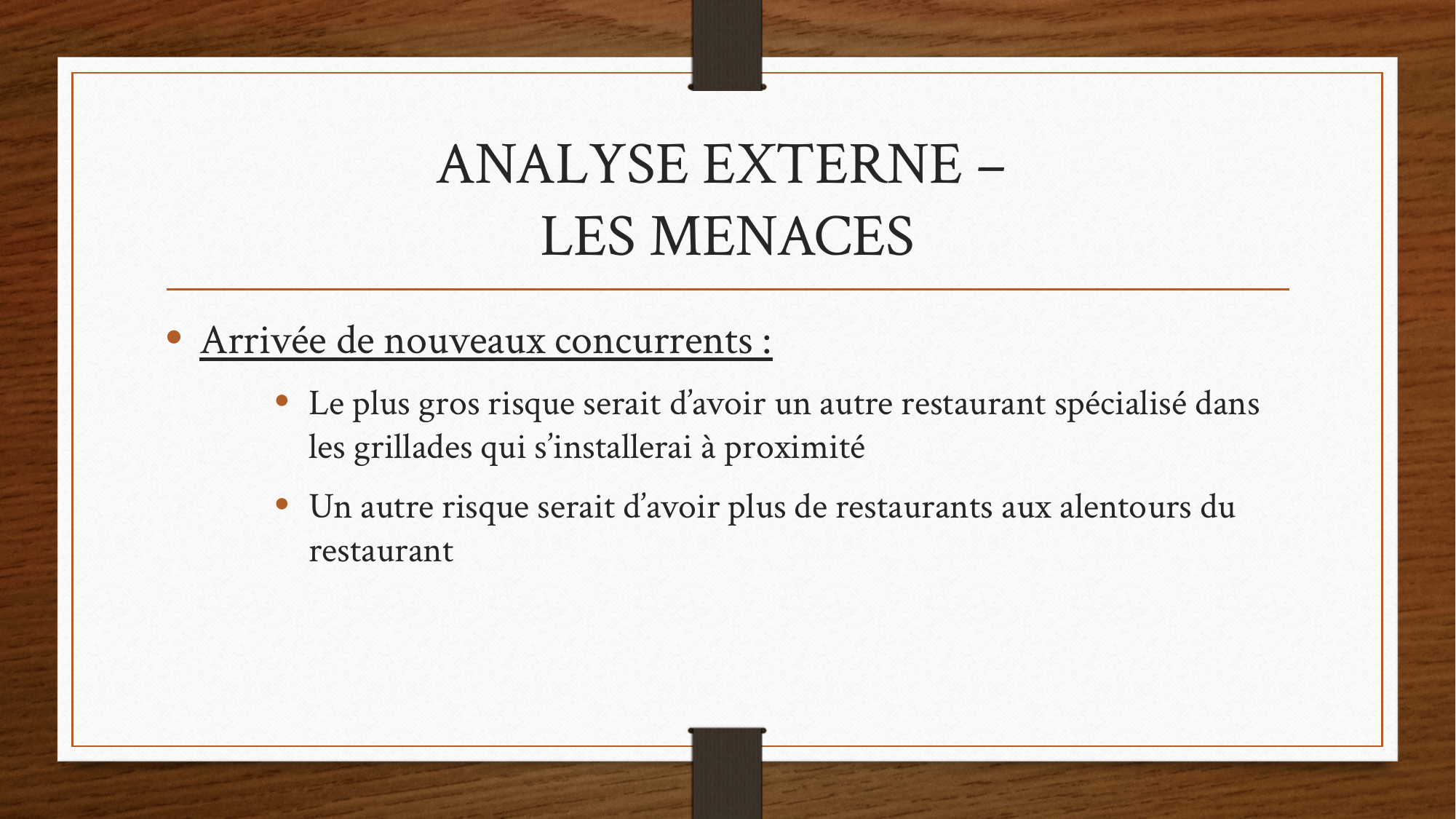

# ANALYSE EXTERNE – LES MENACES
Arrivée de nouveaux concurrents :
Le plus gros risque serait d’avoir un autre restaurant spécialisé dans les grillades qui s’installerai à proximité
Un autre risque serait d’avoir plus de restaurants aux alentours du restaurant